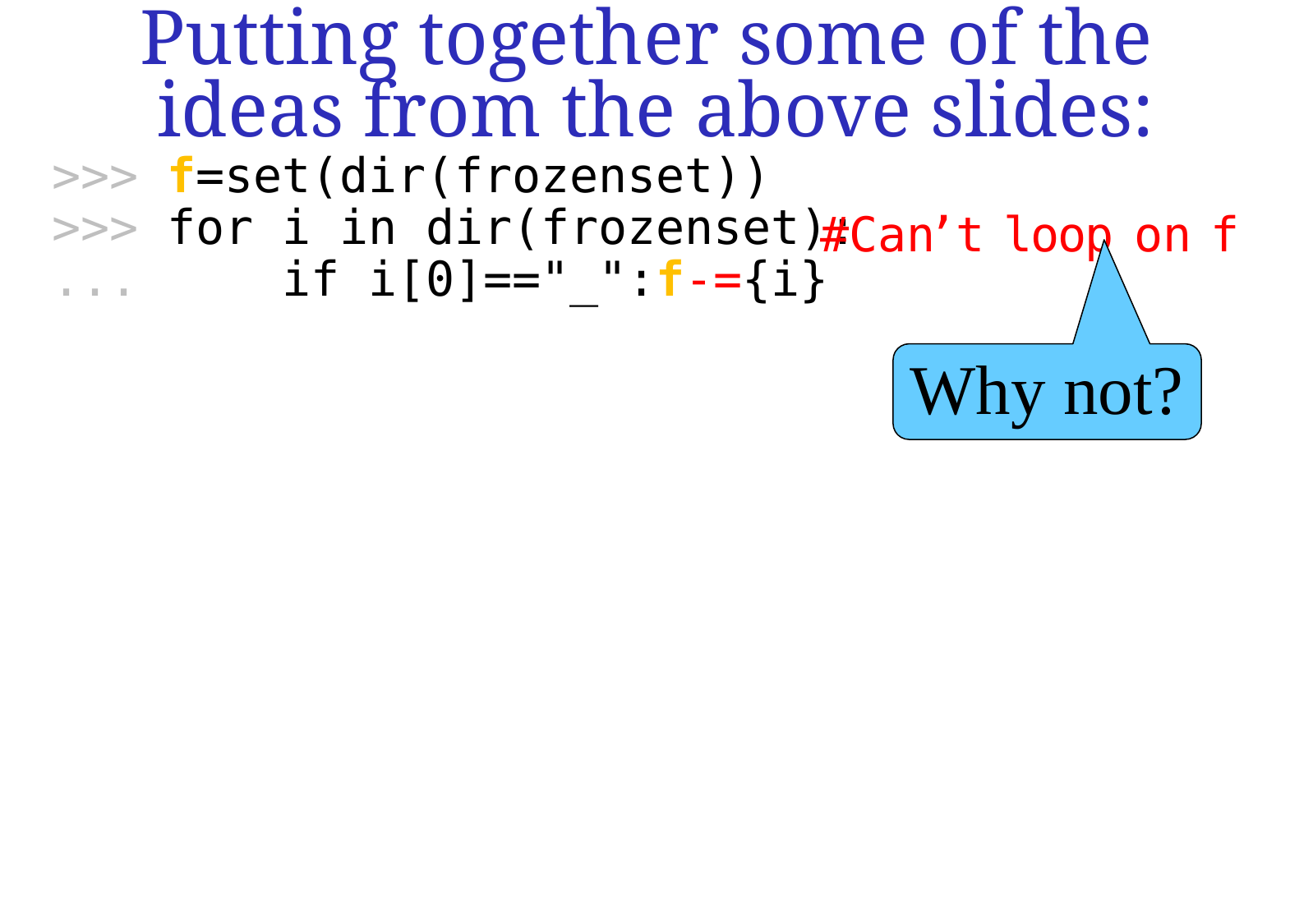

Putting together some of the
ideas from the above slides:
>>> f=set(dir(frozenset))
>>> for i in dir(frozenset):
...     if i[0]=="_":f-={i}

>>>
>>>
...

#Can’t loop on f
Why not?